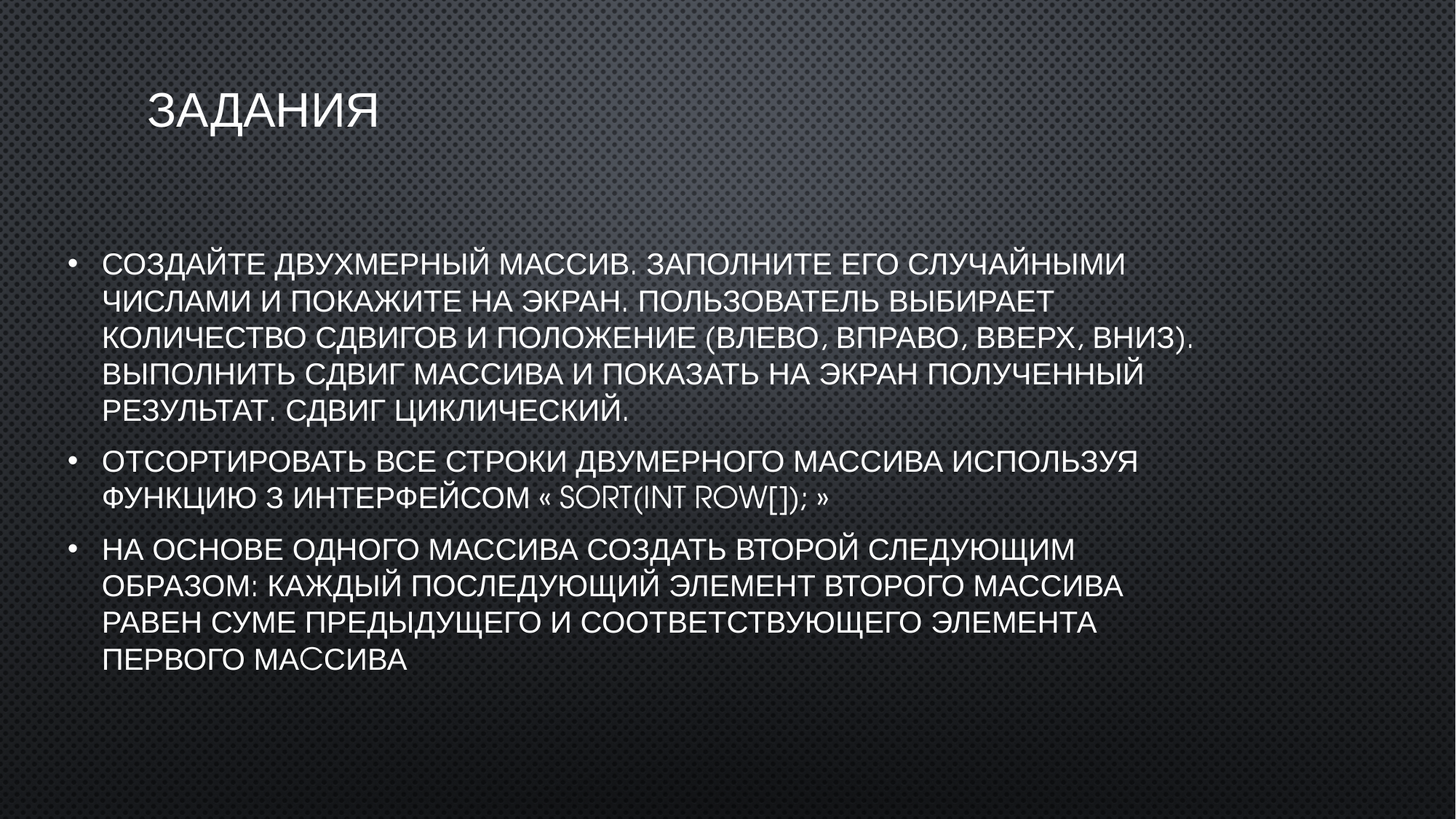

# Задания
Создайте двухмерный массив. Заполните его случайными числами и покажите на экран. Пользователь выбирает количество сдвигов и положение (влево, вправо, вверх, вниз). Выполнить сдвиг массива и показать на экран полученный результат. Сдвиг циклический.
отсортировать все строки двумерного массива используя функцию з интерфейсом « sort(int row[]); »
На основе одного массива создать второй следующим образом: каждый последующий элемент второго массива равен суме предыдущего и соответствующего элемента первого маcсива